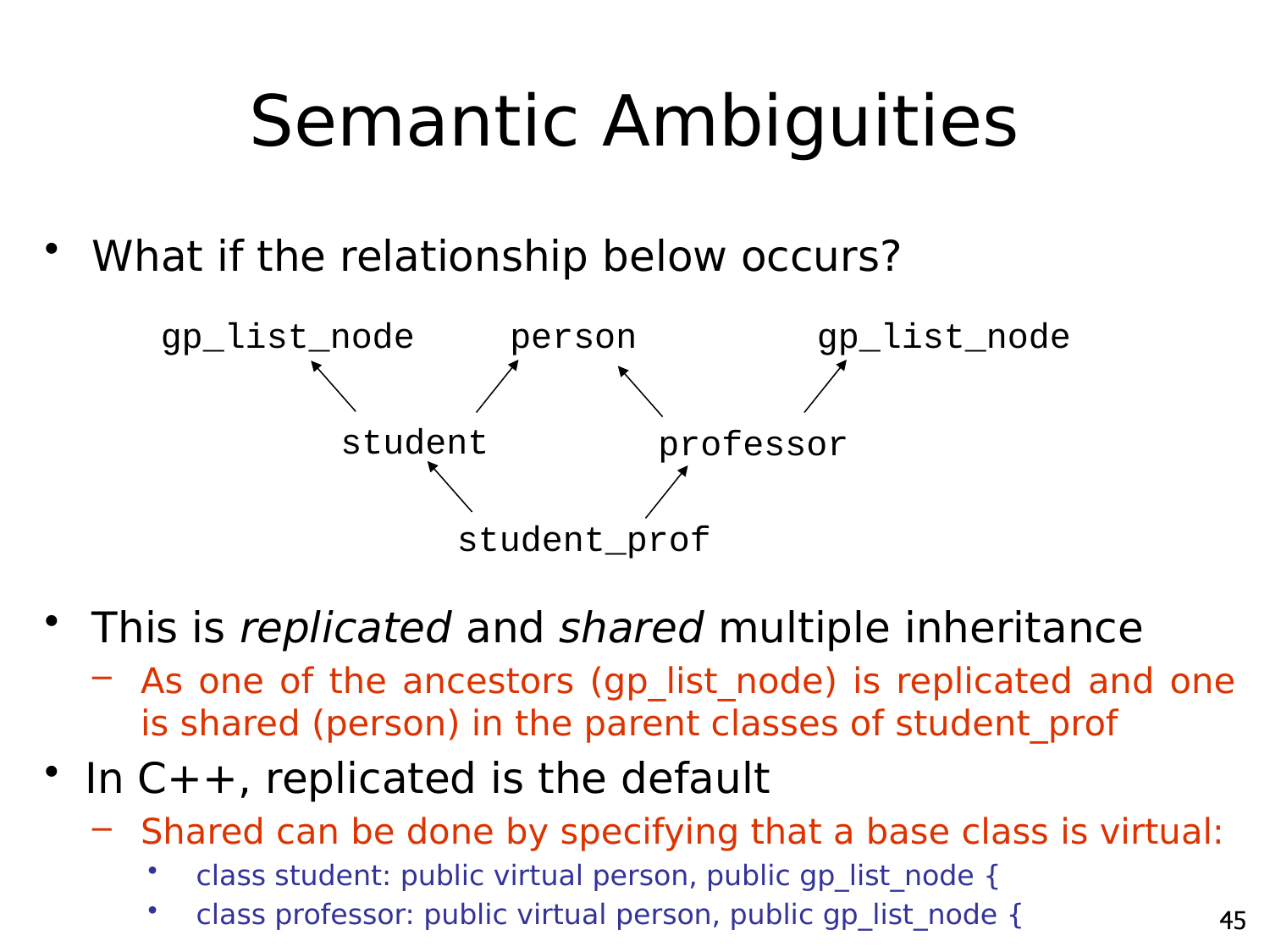

# Semantic Ambiguities
What if the relationship below occurs?

This is replicated and shared multiple inheritance
As one of the ancestors (gp_list_node) is replicated and one is shared (person) in the parent classes of student_prof
In C++, replicated is the default
Shared can be done by specifying that a base class is virtual:
class student: public virtual person, public gp_list_node {
class professor: public virtual person, public gp_list_node {

gp_list_node
person
gp_list_node

student
professor

student_prof